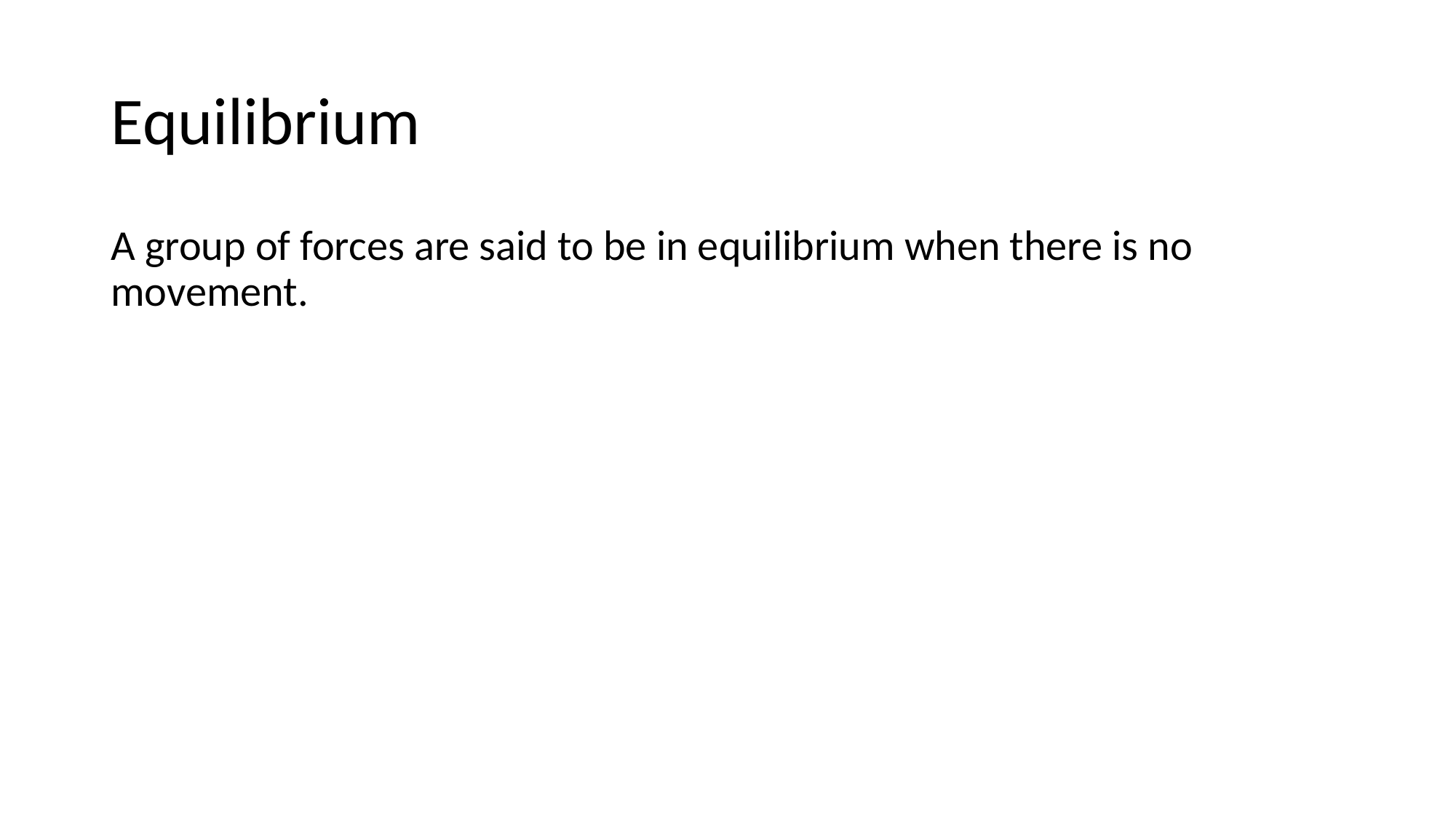

# Equilibrium
A group of forces are said to be in equilibrium when there is no movement.